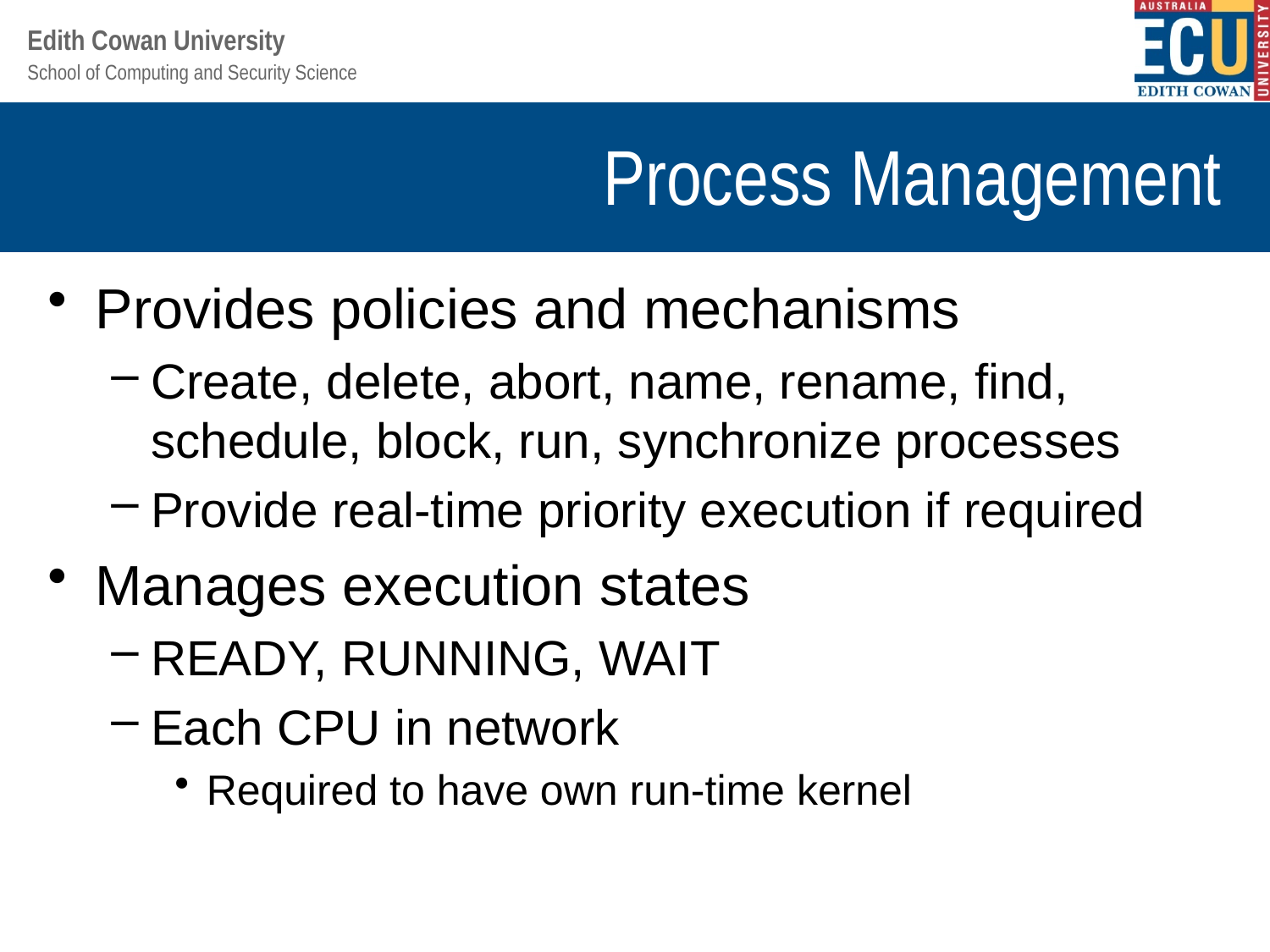

# Process Management
Provides policies and mechanisms
Create, delete, abort, name, rename, find, schedule, block, run, synchronize processes
Provide real-time priority execution if required
Manages execution states
READY, RUNNING, WAIT
Each CPU in network
Required to have own run-time kernel